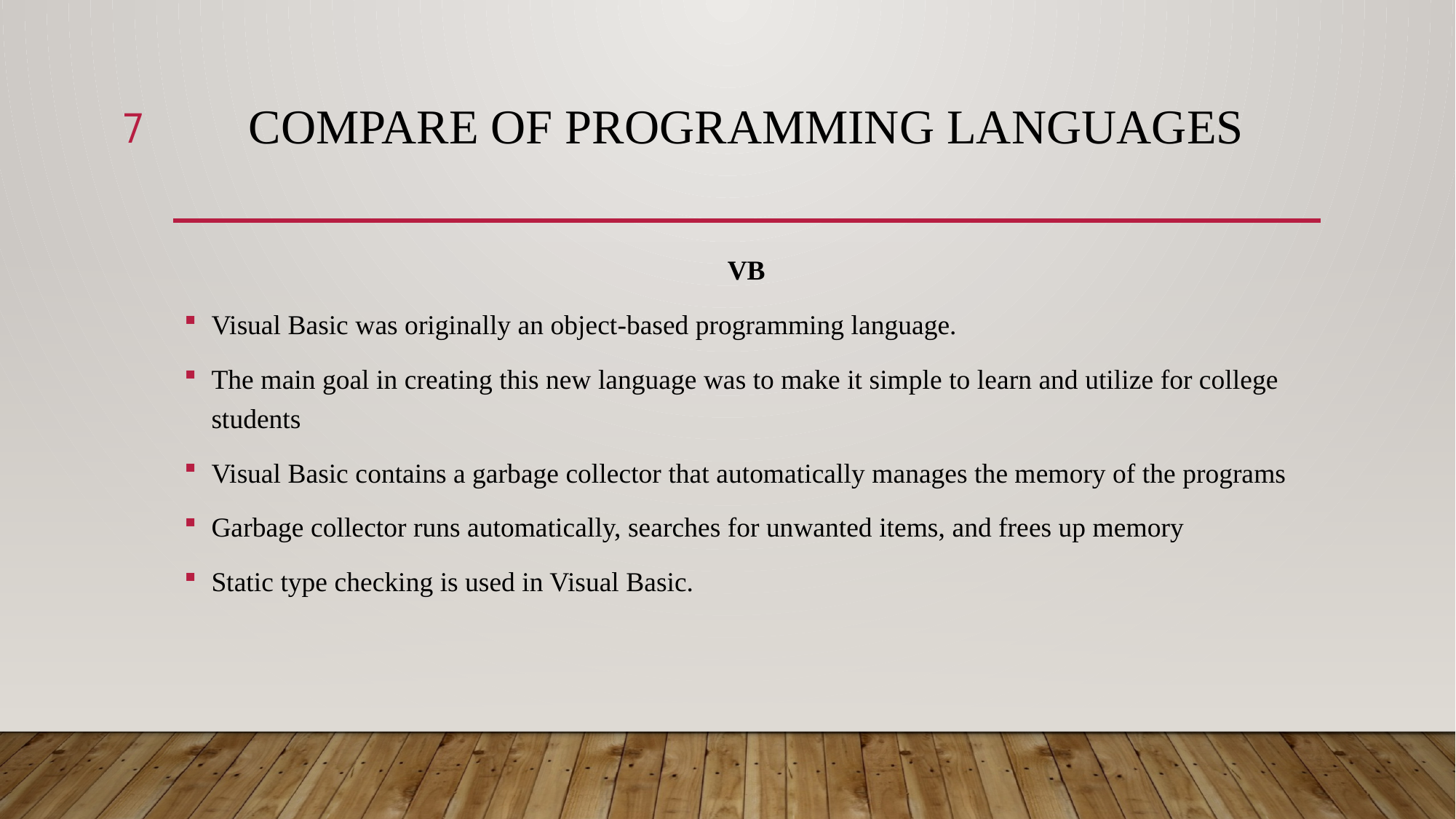

7
# Compare of Programming Languages
VB
Visual Basic was originally an object-based programming language.
The main goal in creating this new language was to make it simple to learn and utilize for college students
Visual Basic contains a garbage collector that automatically manages the memory of the programs
Garbage collector runs automatically, searches for unwanted items, and frees up memory
Static type checking is used in Visual Basic.